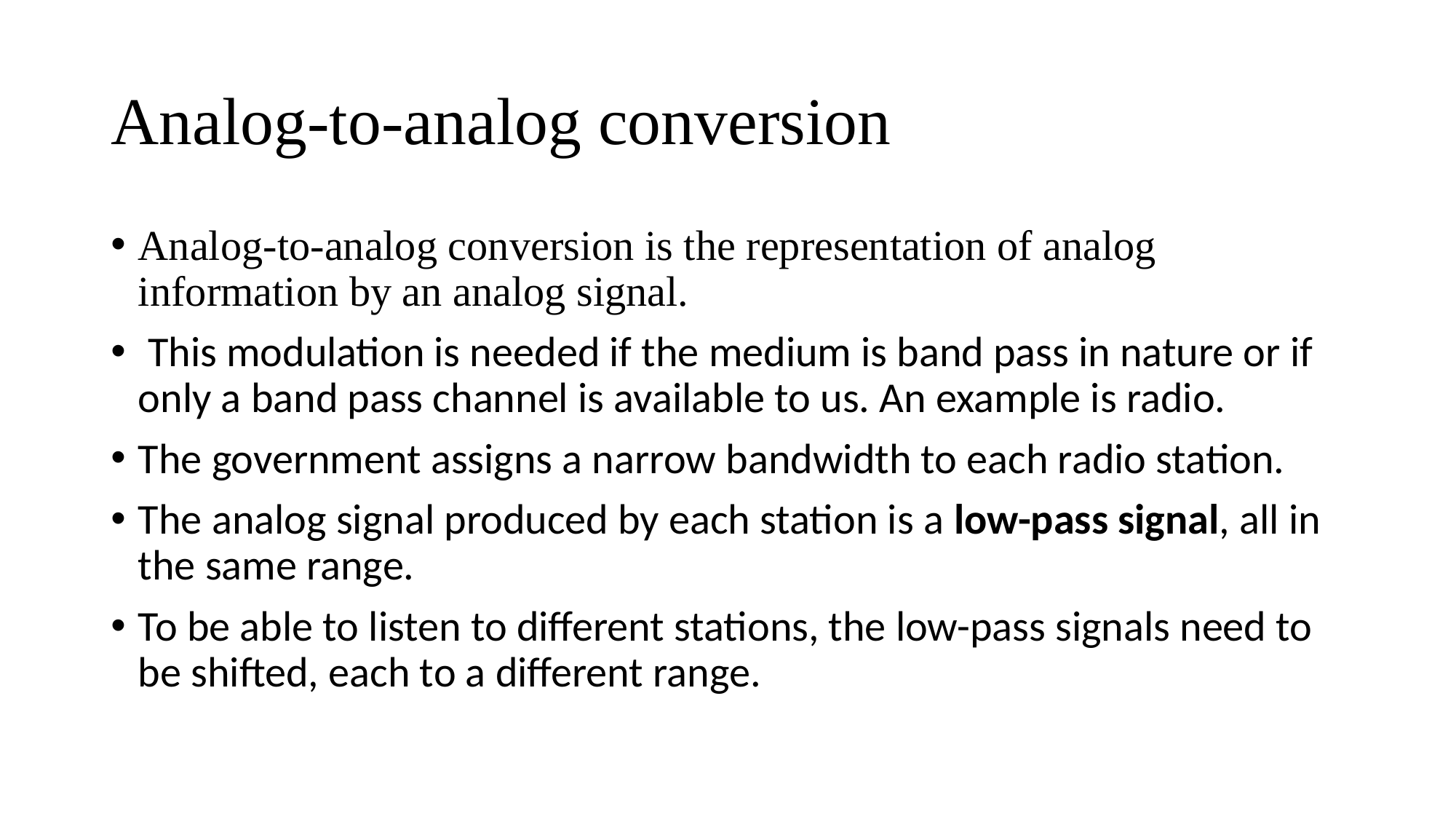

# Analog-to-analog conversion
Analog-to-analog conversion is the representation of analog information by an analog signal.
 This modulation is needed if the medium is band pass in nature or if only a band pass channel is available to us. An example is radio.
The government assigns a narrow bandwidth to each radio station.
The analog signal produced by each station is a low-pass signal, all in the same range.
To be able to listen to different stations, the low-pass signals need to be shifted, each to a different range.